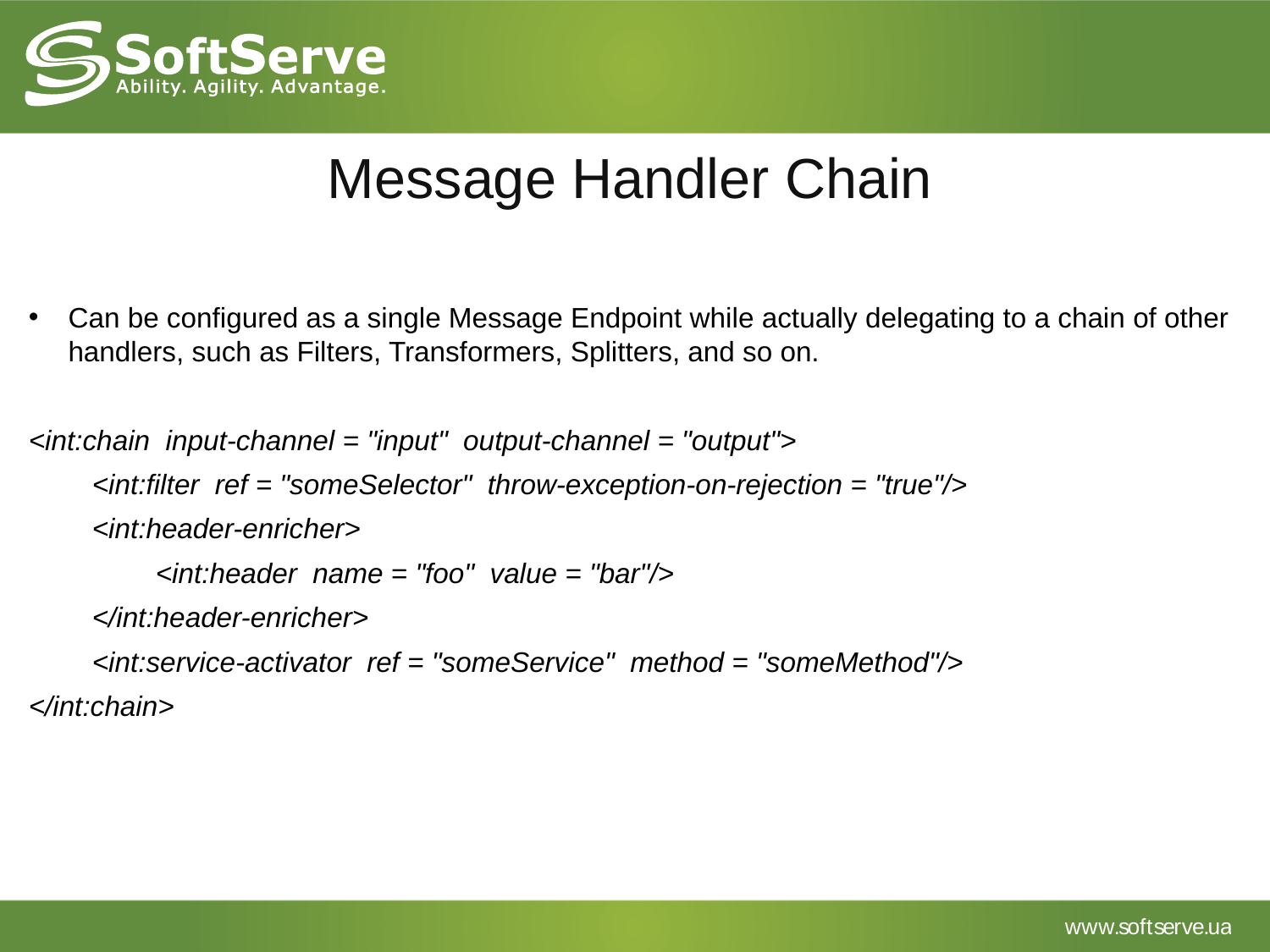

Message Handler Chain
Can be configured as a single Message Endpoint while actually delegating to a chain of other handlers, such as Filters, Transformers, Splitters, and so on.

<int:chain  input-channel = "input"  output-channel = "output">
<int:filter  ref = "someSelector"  throw-exception-on-rejection = "true"/>
<int:header-enricher>
<int:header  name = "foo"  value = "bar"/>
</int:header-enricher>
<int:service-activator  ref = "someService"  method = "someMethod"/>
</int:chain>